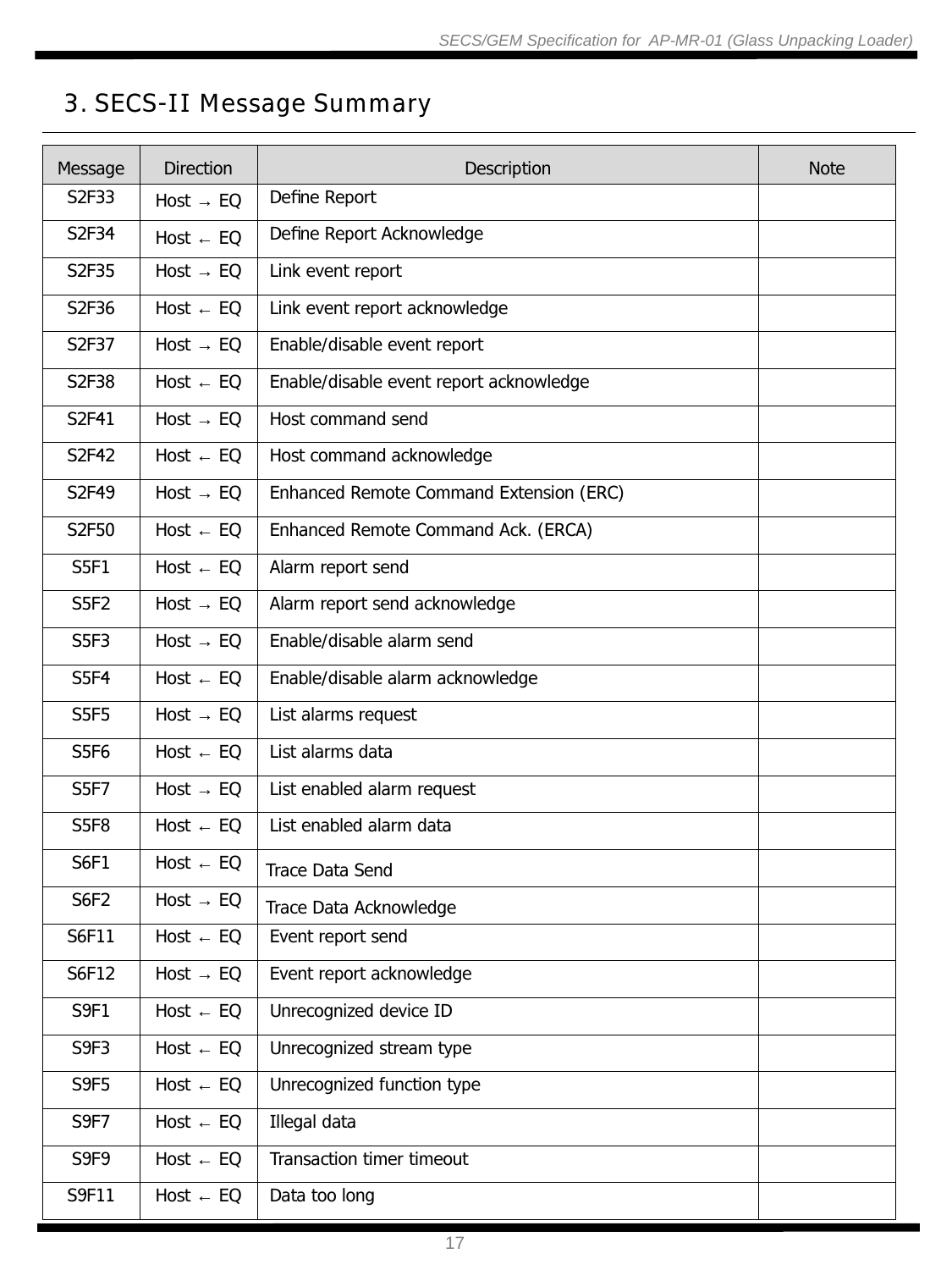

3. SECS-II Message Summary
| Message | Direction | Description | Note |
| --- | --- | --- | --- |
| S2F33 | Host → EQ | Define Report |  |
| S2F34 | Host ← EQ | Define Report Acknowledge |  |
| S2F35 | Host → EQ | Link event report |  |
| S2F36 | Host ← EQ | Link event report acknowledge |  |
| S2F37 | Host → EQ | Enable/disable event report |  |
| S2F38 | Host ← EQ | Enable/disable event report acknowledge |  |
| S2F41 | Host → EQ | Host command send |  |
| S2F42 | Host ← EQ | Host command acknowledge |  |
| S2F49 | Host → EQ | Enhanced Remote Command Extension (ERC) |  |
| S2F50 | Host ← EQ | Enhanced Remote Command Ack. (ERCA) |  |
| S5F1 | Host ← EQ | Alarm report send |  |
| S5F2 | Host → EQ | Alarm report send acknowledge |  |
| S5F3 | Host → EQ | Enable/disable alarm send |  |
| S5F4 | Host ← EQ | Enable/disable alarm acknowledge |  |
| S5F5 | Host → EQ | List alarms request |  |
| S5F6 | Host ← EQ | List alarms data |  |
| S5F7 | Host → EQ | List enabled alarm request |  |
| S5F8 | Host ← EQ | List enabled alarm data |  |
| S6F1 | Host ← EQ | Trace Data Send |  |
| S6F2 | Host → EQ | Trace Data Acknowledge |  |
| S6F11 | Host ← EQ | Event report send |  |
| S6F12 | Host → EQ | Event report acknowledge |  |
| S9F1 | Host ← EQ | Unrecognized device ID |  |
| S9F3 | Host ← EQ | Unrecognized stream type |  |
| S9F5 | Host ← EQ | Unrecognized function type |  |
| S9F7 | Host ← EQ | Illegal data |  |
| S9F9 | Host ← EQ | Transaction timer timeout |  |
| S9F11 | Host ← EQ | Data too long |  |